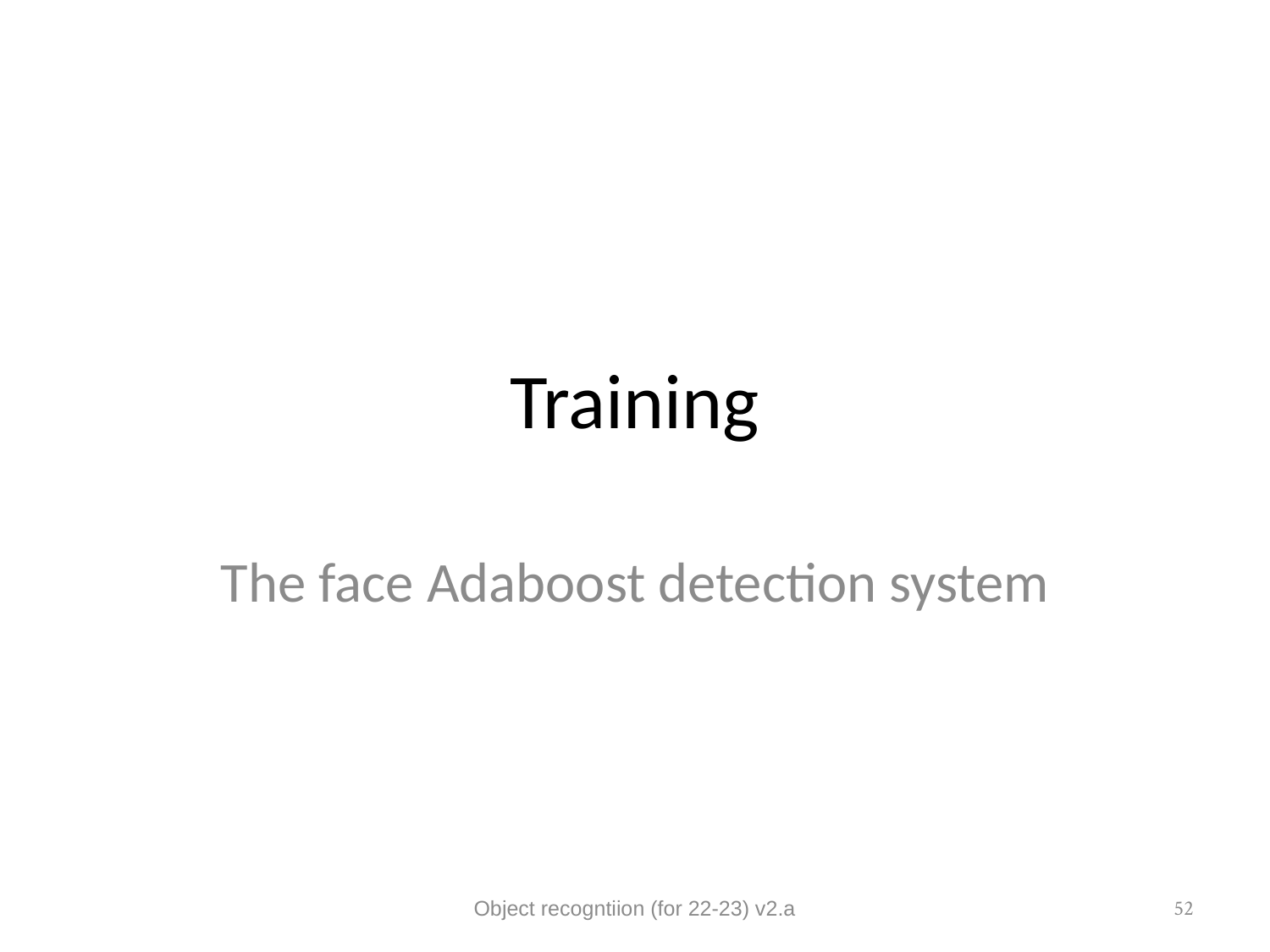

# Training
The face Adaboost detection system
Object recogntiion (for 22-23) v2.a
52